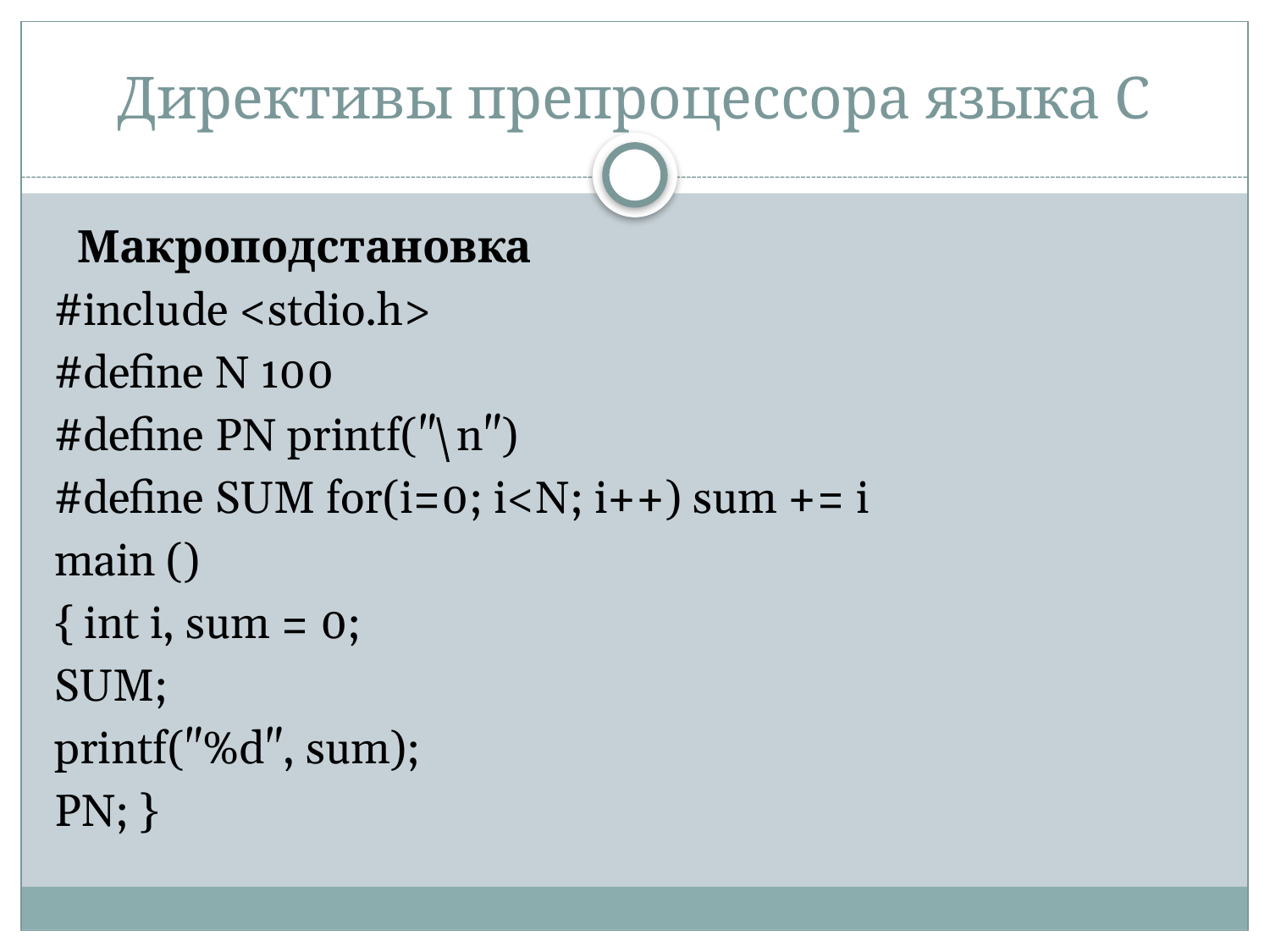

# Директивы препроцессора языка С
  Макроподстановка
#include <stdio.h>
#define N 100
#define PN printf("\n")
#define SUM for(i=0; i<N; i++) sum += i
main ()
{ int i, sum = 0;
SUM;
printf("%d", sum);
PN; }